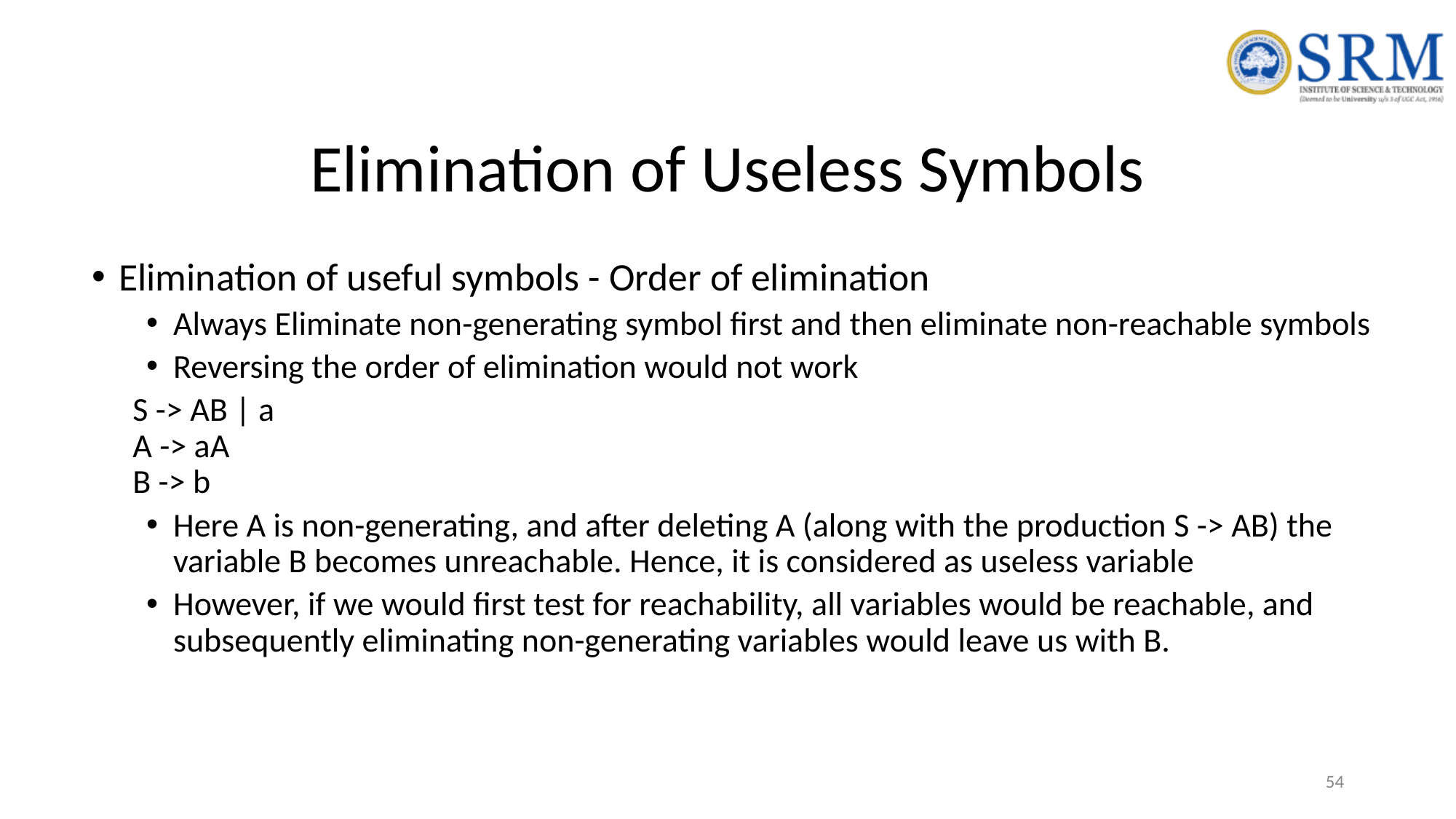

# Elimination of Useless Symbols
Elimination of useful symbols - Order of elimination
Always Eliminate non-generating symbol first and then eliminate non-reachable symbols
Reversing the order of elimination would not work
			S -> AB | a
			A -> aA
			B -> b
Here A is non-generating, and after deleting A (along with the production S -> AB) the variable B becomes unreachable. Hence, it is considered as useless variable
However, if we would first test for reachability, all variables would be reachable, and subsequently eliminating non-generating variables would leave us with B.
54